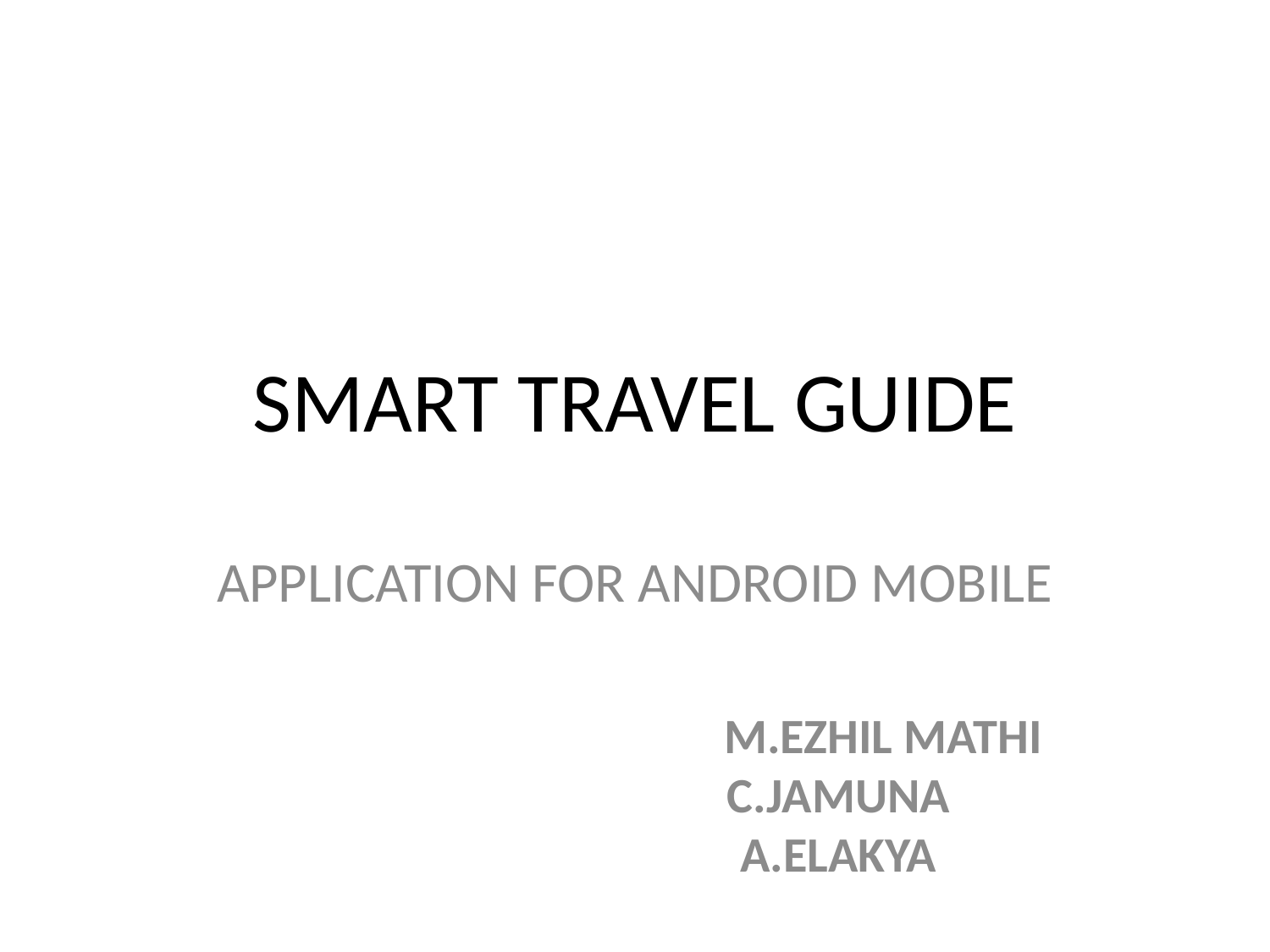

# SMART TRAVEL GUIDE
APPLICATION FOR ANDROID MOBILE
        M.EZHIL MATHI
C.JAMUNA
A.ELAKYA